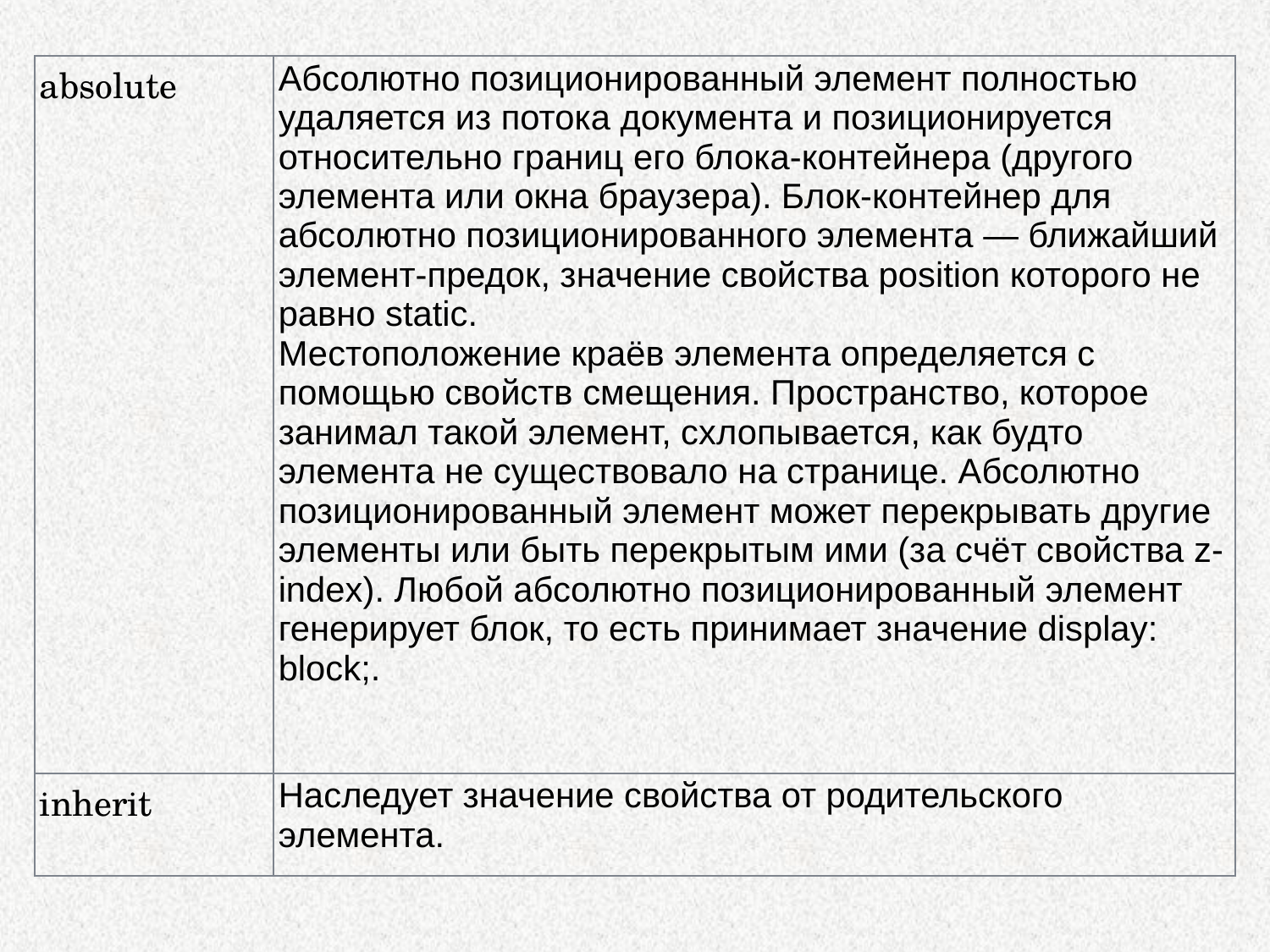

| absolute | Абсолютно позиционированный элемент полностью удаляется из потока документа и позиционируется относительно границ его блока-контейнера (другого элемента или окна браузера). Блок-контейнер для абсолютно позиционированного элемента — ближайший элемент-предок, значение свойства position которого не равно static. Местоположение краёв элемента определяется с помощью свойств смещения. Пространство, которое занимал такой элемент, схлопывается, как будто элемента не существовало на странице. Абсолютно позиционированный элемент может перекрывать другие элементы или быть перекрытым ими (за счёт свойства z-index). Любой абсолютно позиционированный элемент генерирует блок, то есть принимает значение display: block;. |
| --- | --- |
| inherit | Наследует значение свойства от родительского элемента. |